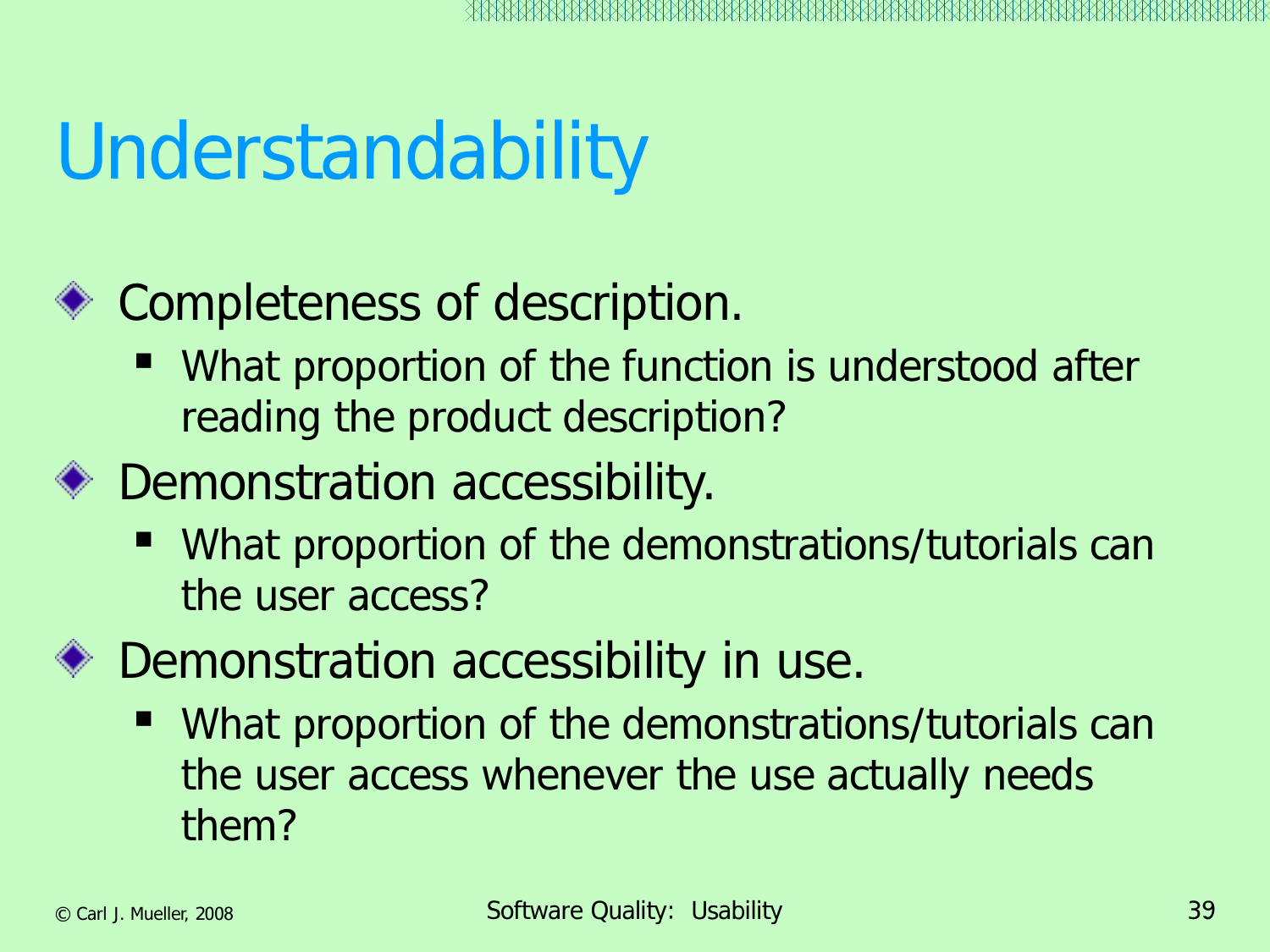

# Understandability
Completeness of description.
What proportion of the function is understood after reading the product description?
Demonstration accessibility.
What proportion of the demonstrations/tutorials can the user access?
Demonstration accessibility in use.
What proportion of the demonstrations/tutorials can the user access whenever the use actually needs them?
© Carl J. Mueller, 2008
Software Quality:  Usability
39